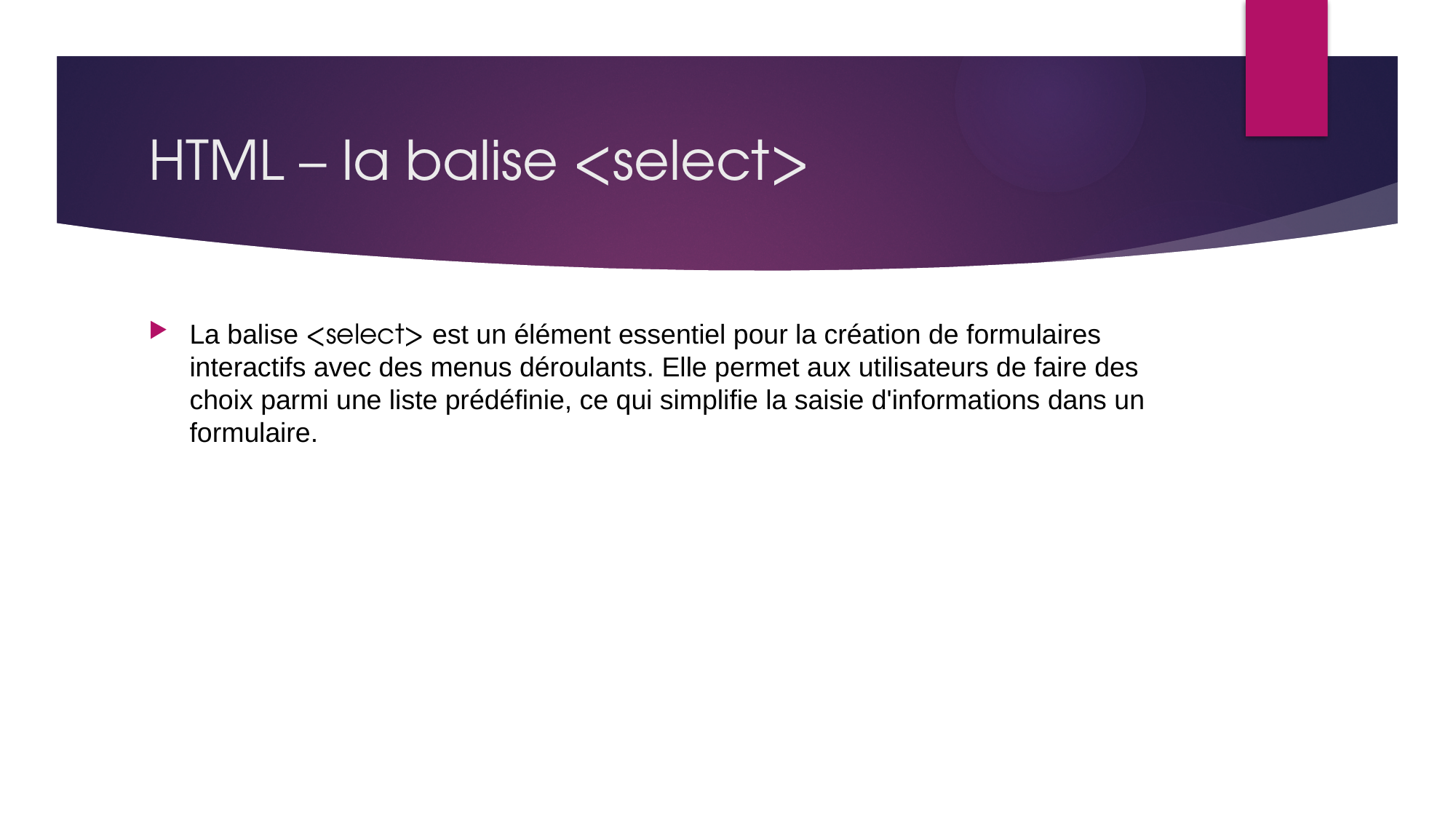

# HTML – la balise <select>
La balise <select> est un élément essentiel pour la création de formulaires interactifs avec des menus déroulants. Elle permet aux utilisateurs de faire des choix parmi une liste prédéfinie, ce qui simplifie la saisie d'informations dans un formulaire.